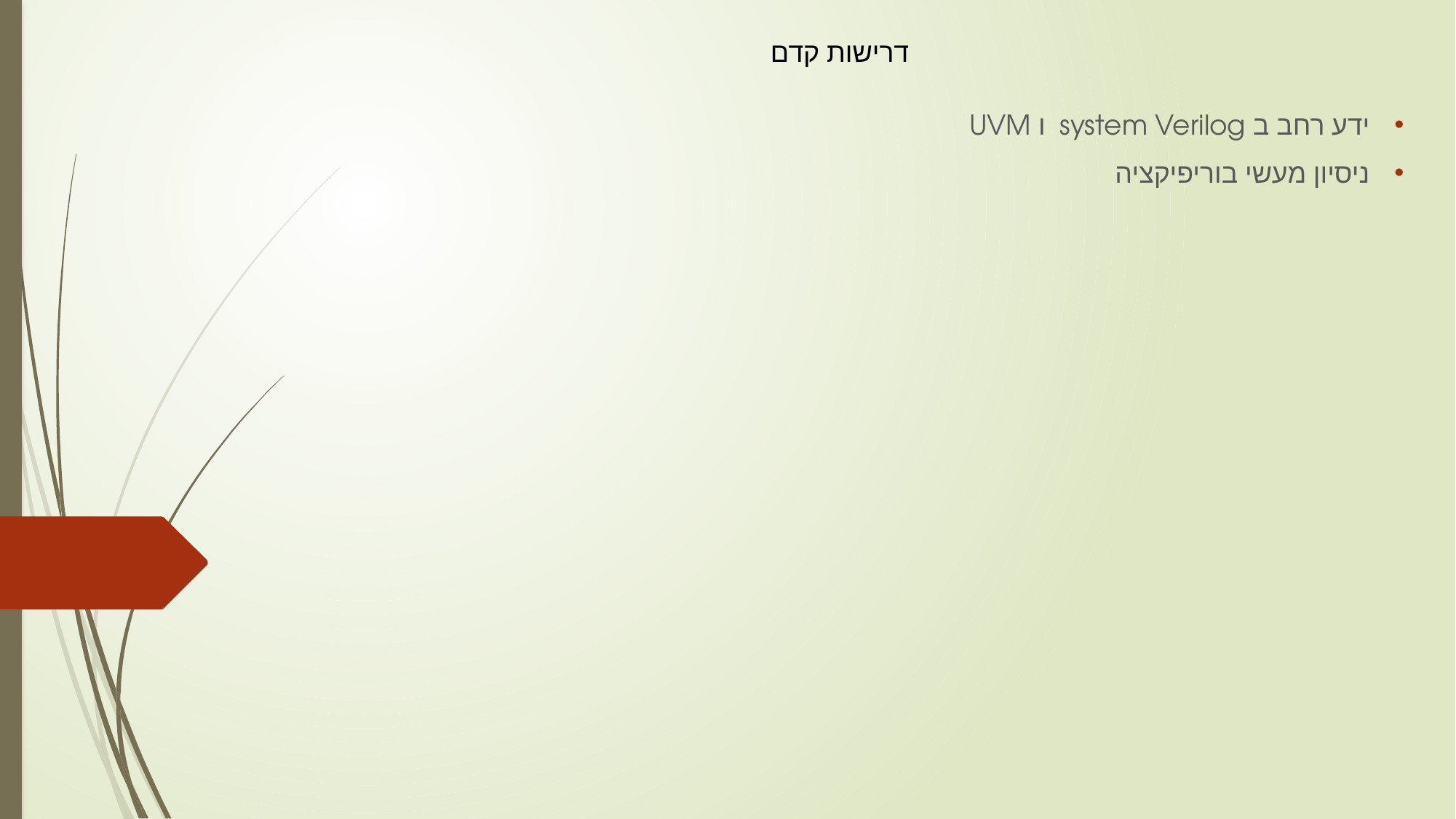

דרישות קדם
ידע רחב ב system Verilog  ו UVM
ניסיון מעשי בוריפיקציה